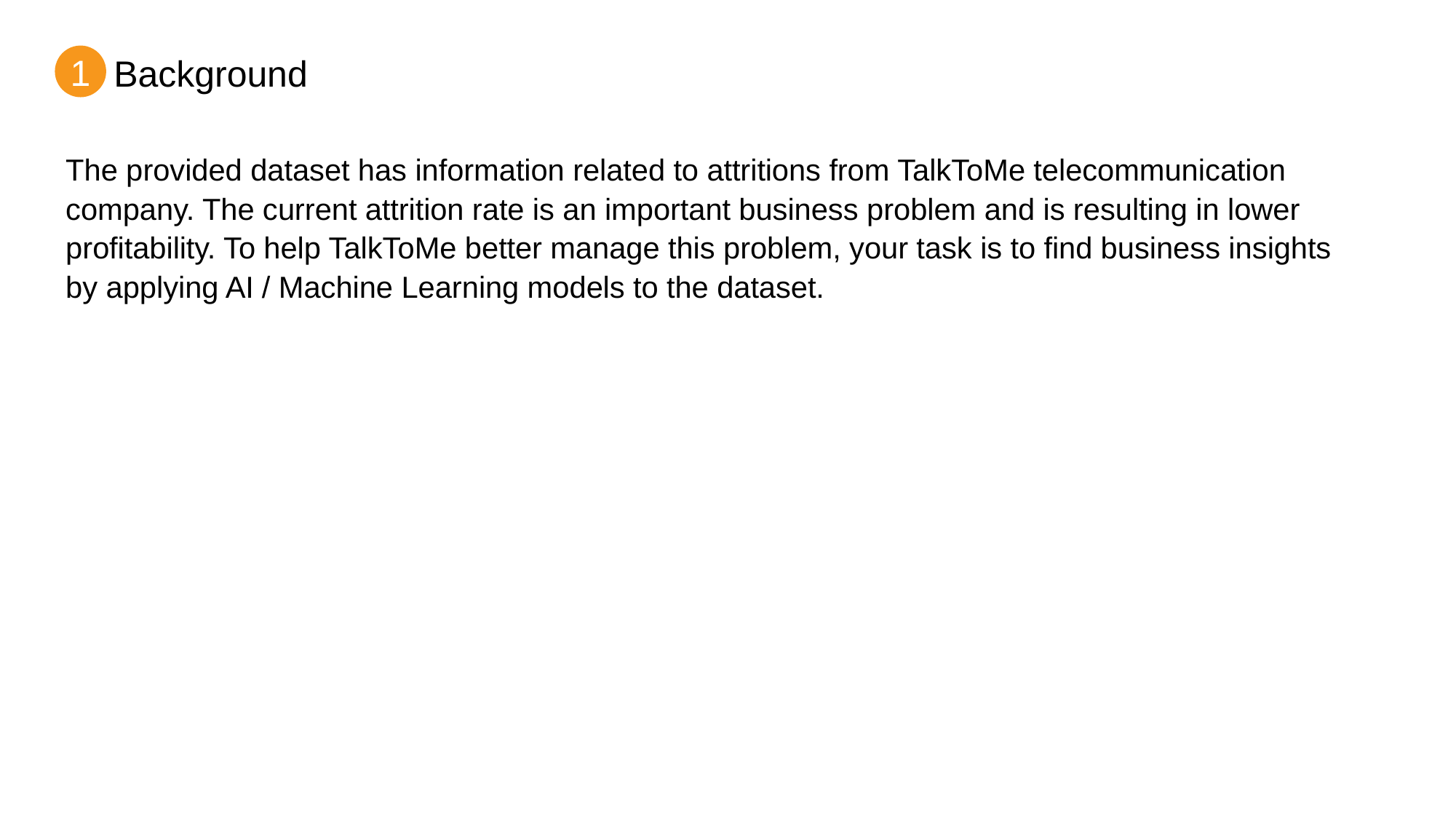

1
# Background
The provided dataset has information related to attritions from TalkToMe telecommunication company. The current attrition rate is an important business problem and is resulting in lower profitability. To help TalkToMe better manage this problem, your task is to find business insights by applying AI / Machine Learning models to the dataset.